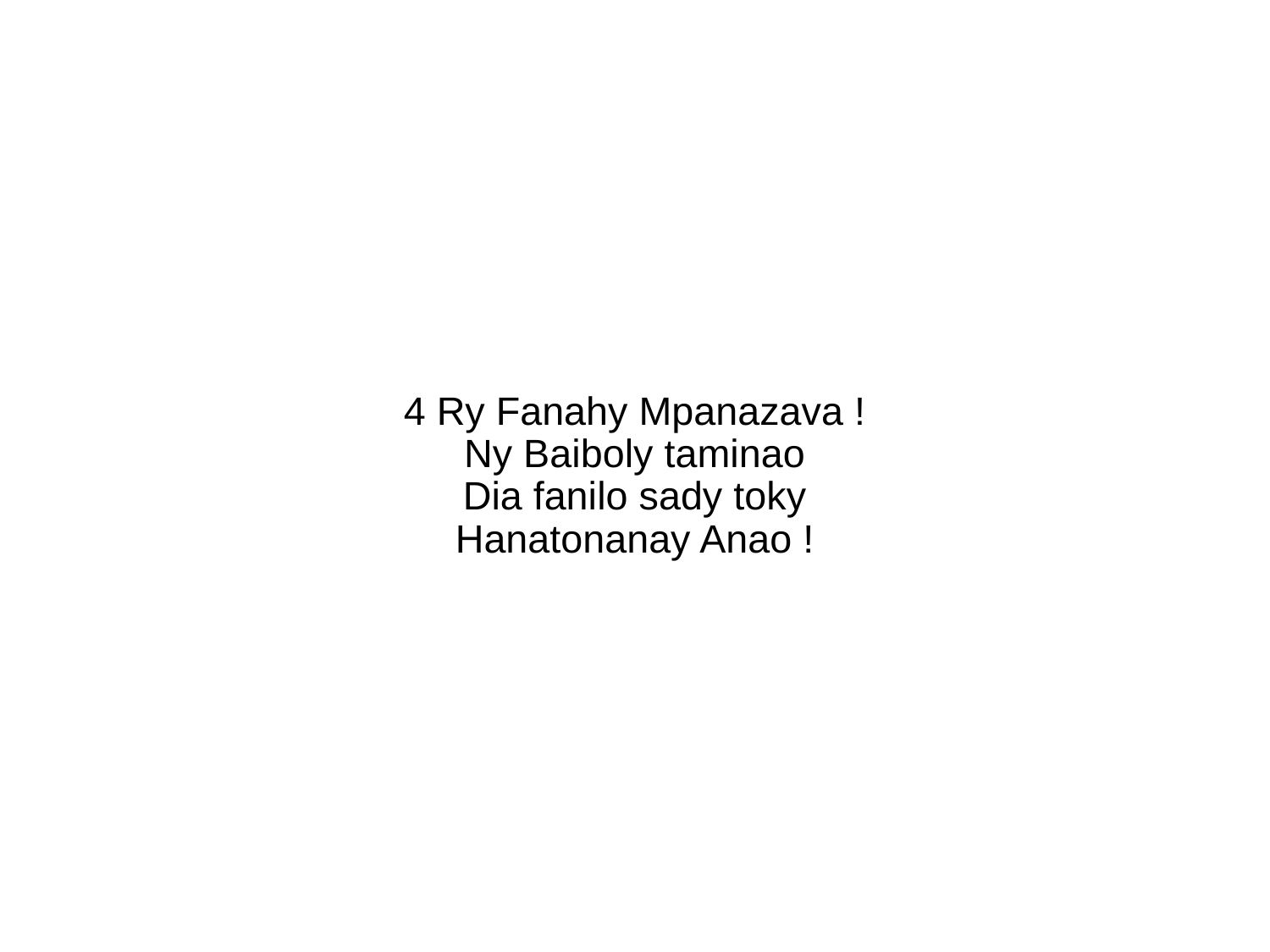

4 Ry Fanahy Mpanazava !
Ny Baiboly taminao
Dia fanilo sady toky
Hanatonanay Anao !